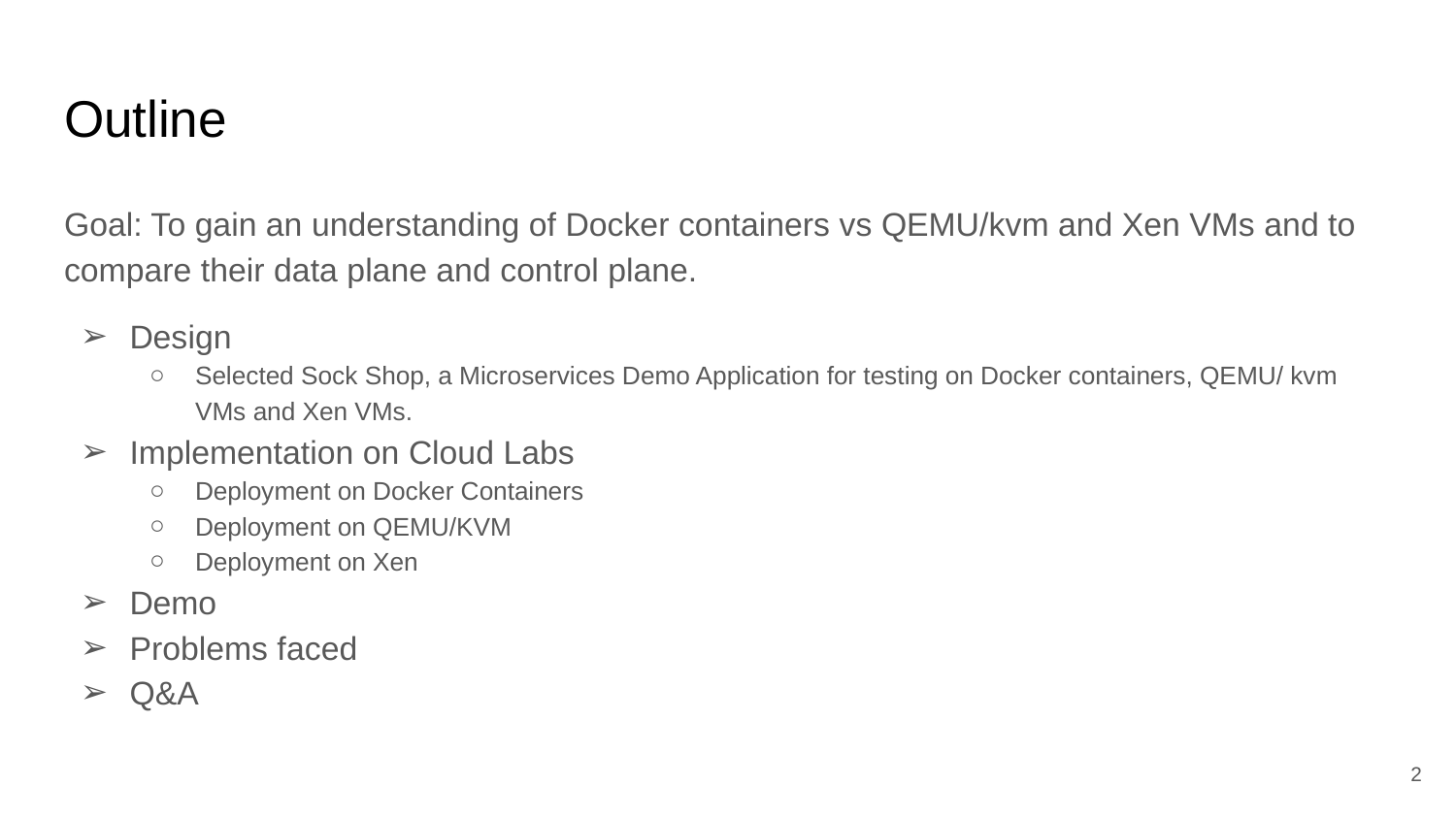

# Outline
Goal: To gain an understanding of Docker containers vs QEMU/kvm and Xen VMs and to compare their data plane and control plane.
Design
Selected Sock Shop, a Microservices Demo Application for testing on Docker containers, QEMU/ kvm VMs and Xen VMs.
Implementation on Cloud Labs
Deployment on Docker Containers
Deployment on QEMU/KVM
Deployment on Xen
Demo
Problems faced
Q&A
2